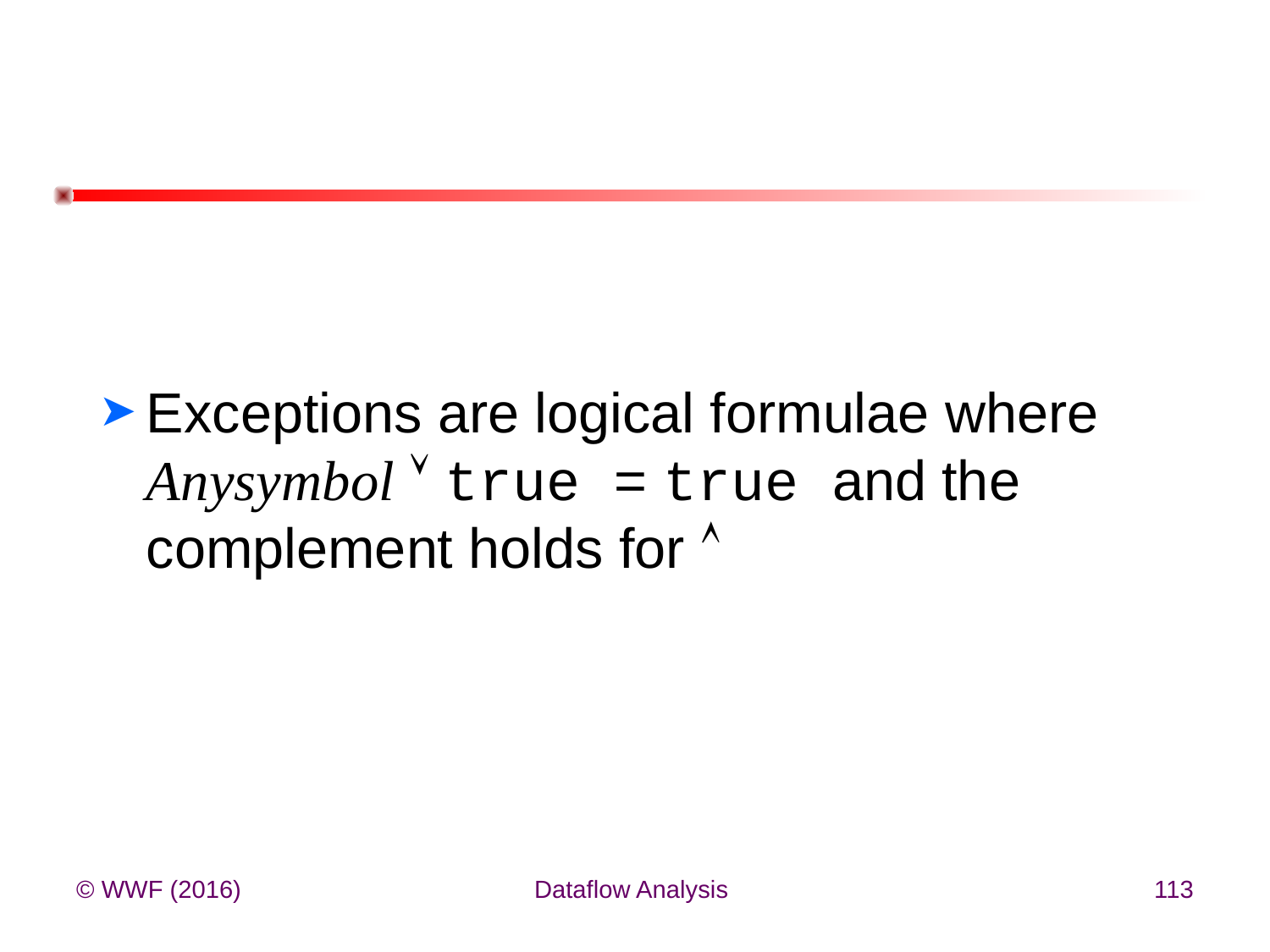

Exceptions are logical formulae where Anysymbol ∨ true = true and the complement holds for ∧
© WWF (2016)
Dataflow Analysis
113